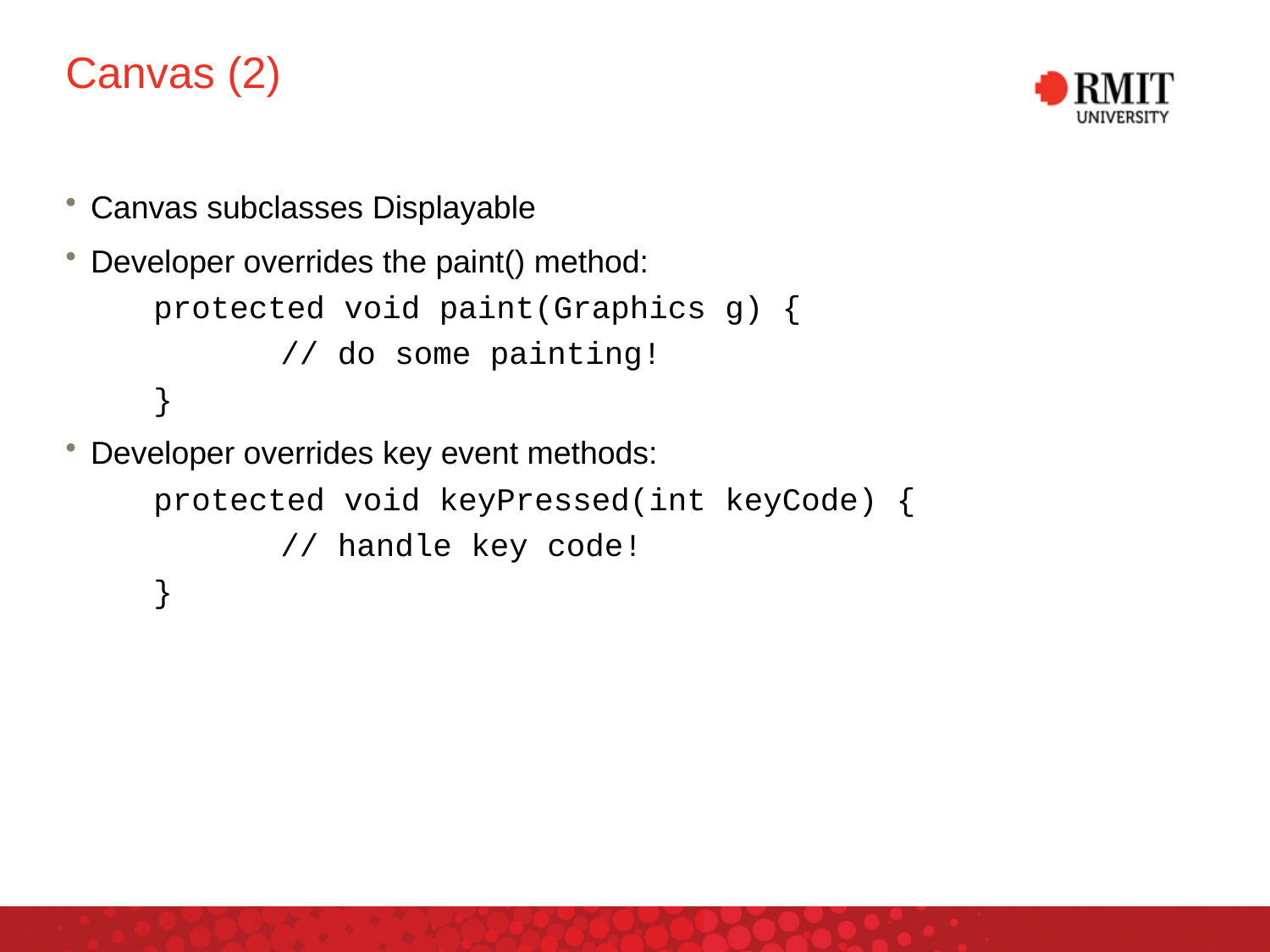

# Canvas (2)
Canvas subclasses Displayable
Developer overrides the paint() method:
protected void paint(Graphics g) {
	// do some painting!
}
Developer overrides key event methods:
protected void keyPressed(int keyCode) {
	// handle key code!
}